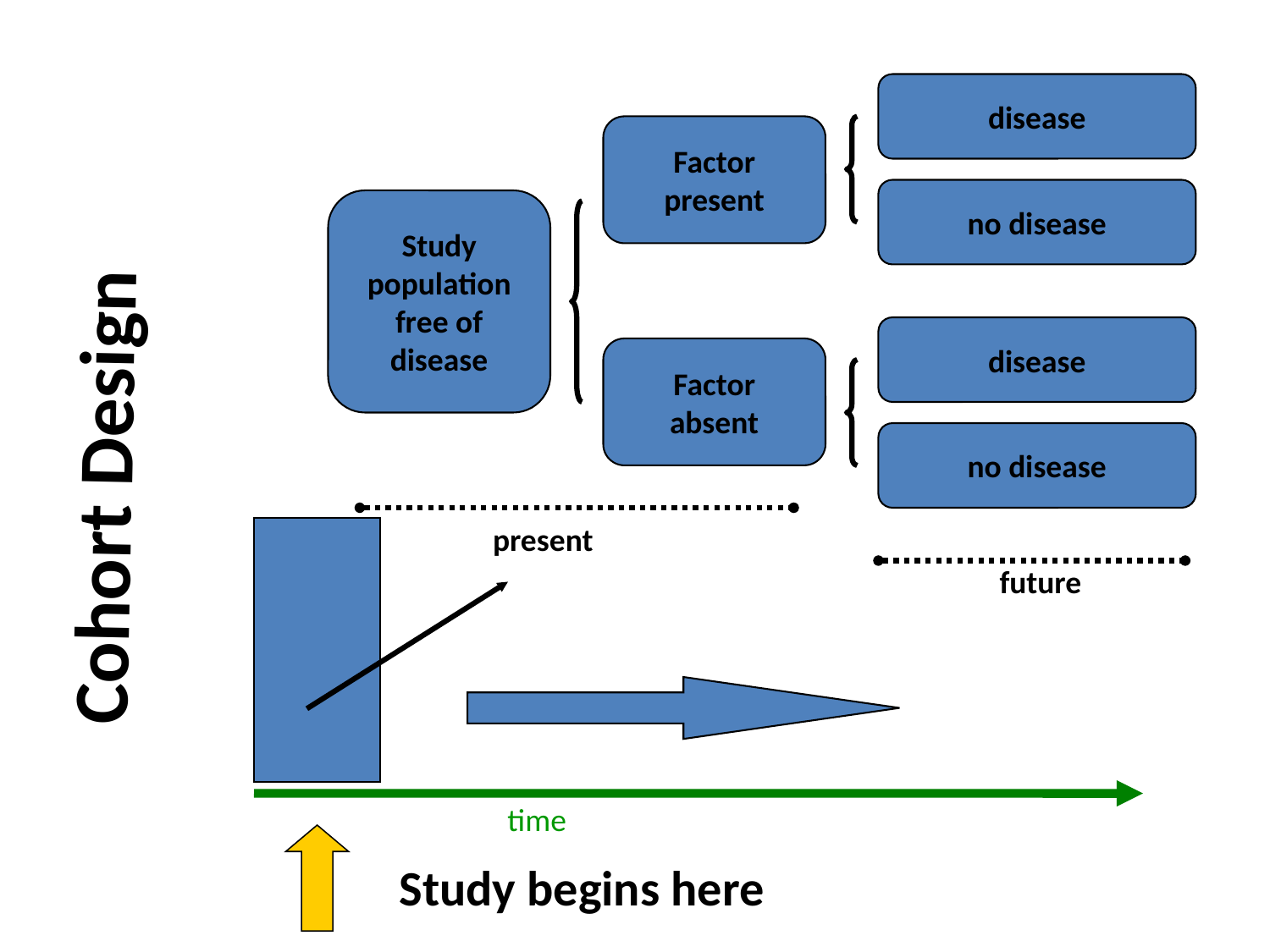

disease
Factor
present

no disease
Study
population
free of
disease

disease
Factor
absent

no disease
# Cohort Design
present

future

time

Study begins here